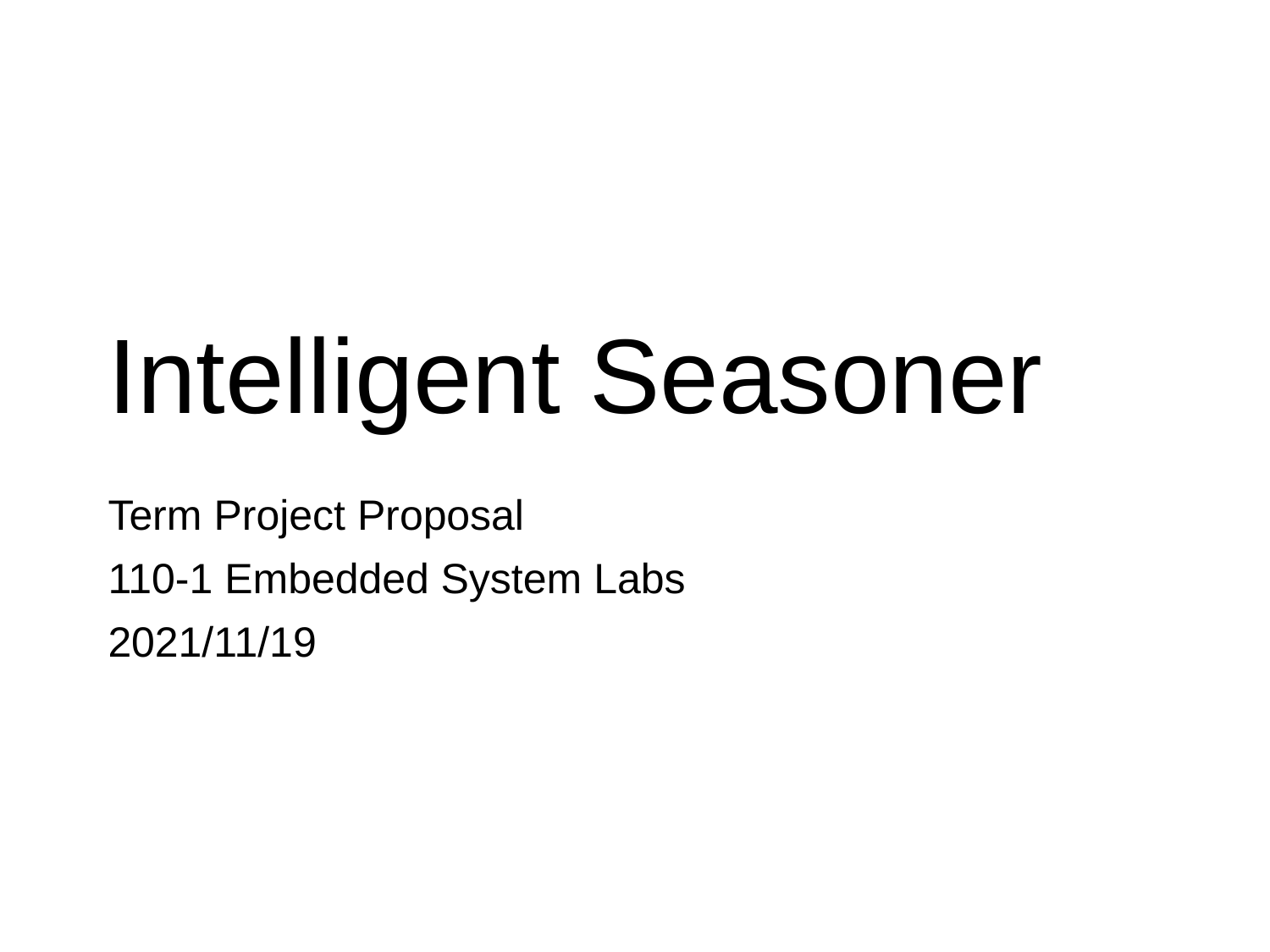

# Intelligent Seasoner
Term Project Proposal
110-1 Embedded System Labs
2021/11/19